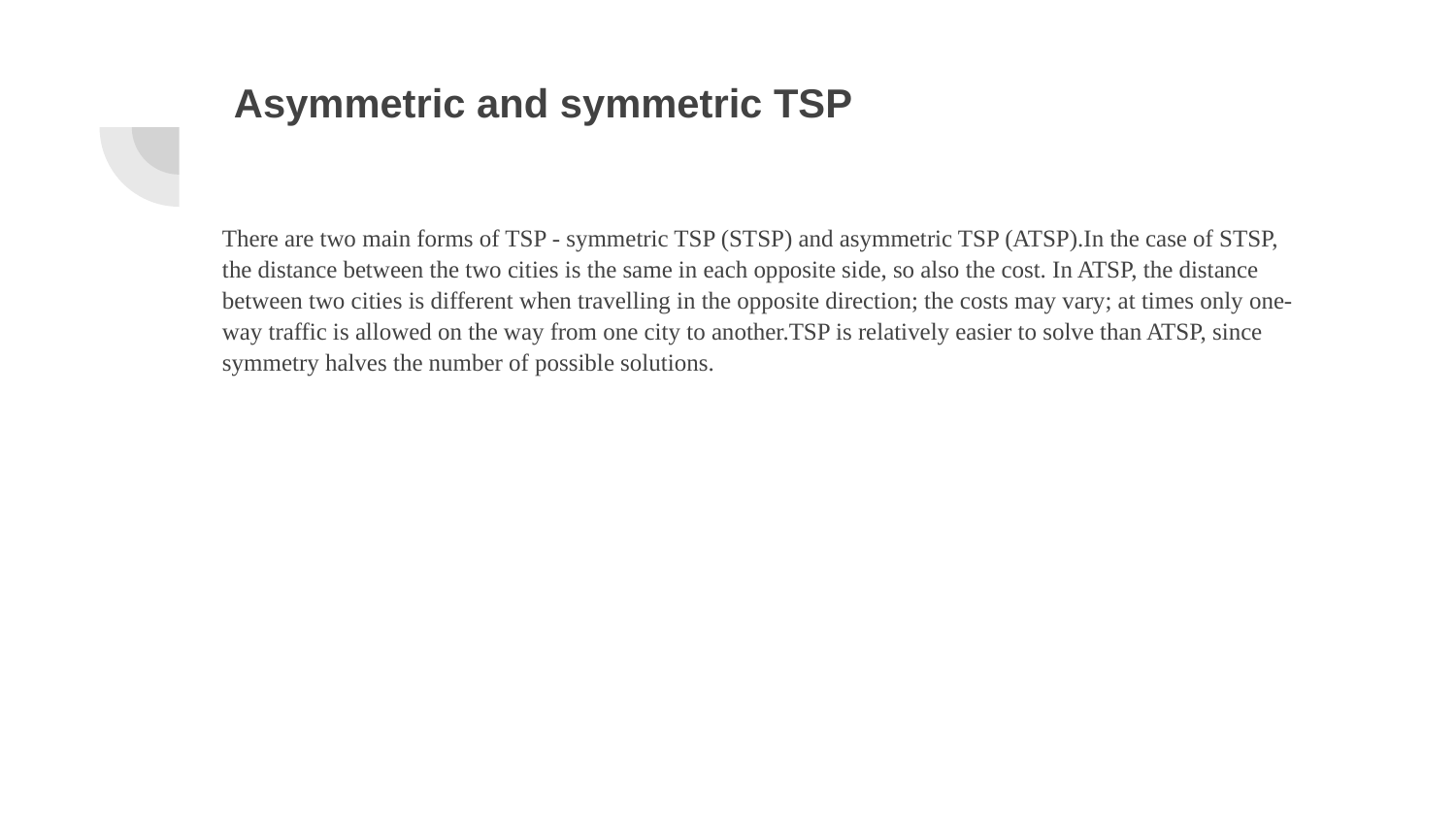

# Asymmetric and symmetric TSP
There are two main forms of TSP - symmetric TSP (STSP) and asymmetric TSP (ATSP).In the case of STSP, the distance between the two cities is the same in each opposite side, so also the cost. In ATSP, the distance between two cities is different when travelling in the opposite direction; the costs may vary; at times only one-way traffic is allowed on the way from one city to another.TSP is relatively easier to solve than ATSP, since symmetry halves the number of possible solutions.